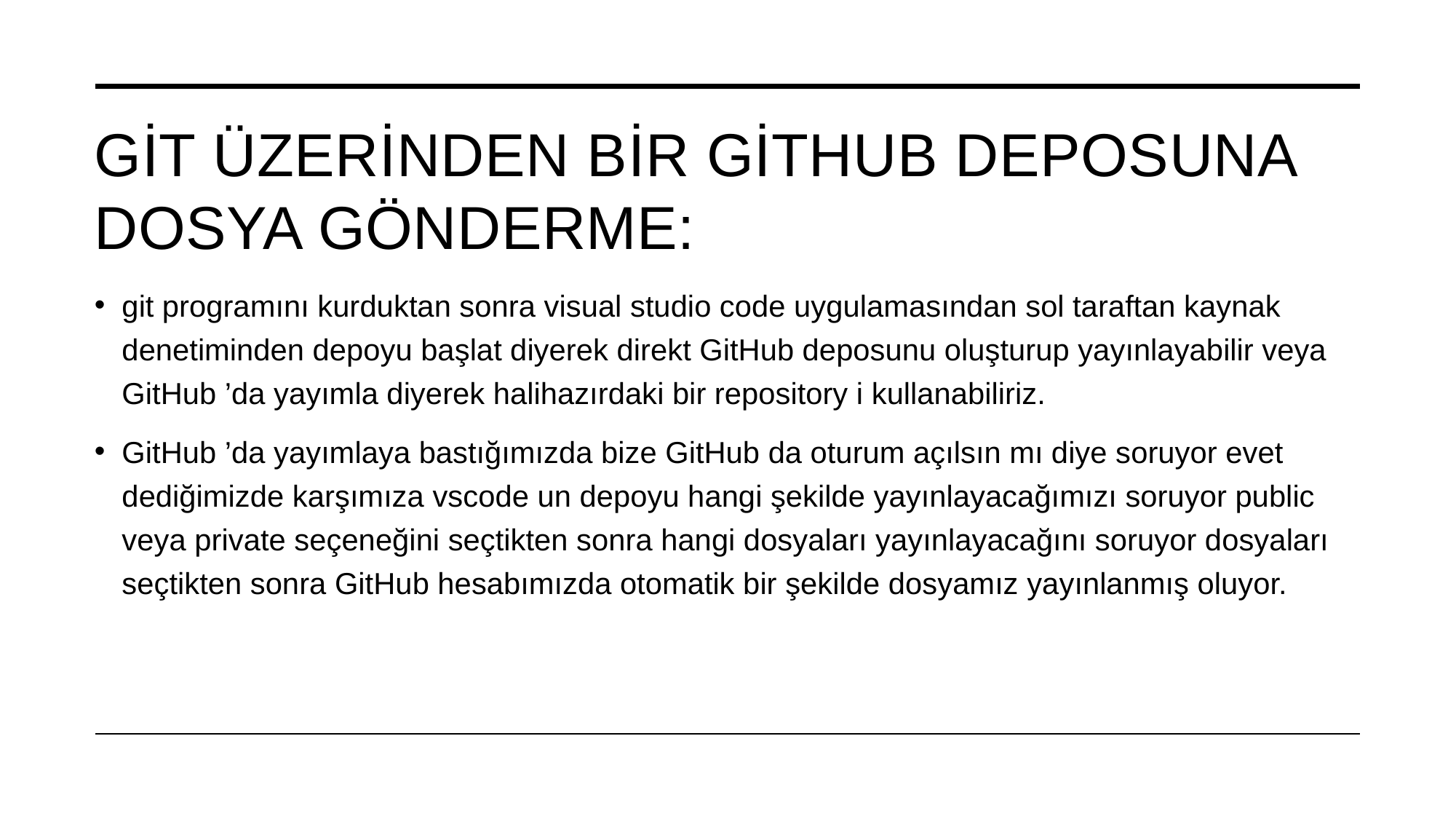

# Git üzerinden bir GitHub deposuna dosya gönderme:
git programını kurduktan sonra visual studio code uygulamasından sol taraftan kaynak denetiminden depoyu başlat diyerek direkt GitHub deposunu oluşturup yayınlayabilir veya GitHub ’da yayımla diyerek halihazırdaki bir repository i kullanabiliriz.
GitHub ’da yayımlaya bastığımızda bize GitHub da oturum açılsın mı diye soruyor evet dediğimizde karşımıza vscode un depoyu hangi şekilde yayınlayacağımızı soruyor public veya private seçeneğini seçtikten sonra hangi dosyaları yayınlayacağını soruyor dosyaları seçtikten sonra GitHub hesabımızda otomatik bir şekilde dosyamız yayınlanmış oluyor.